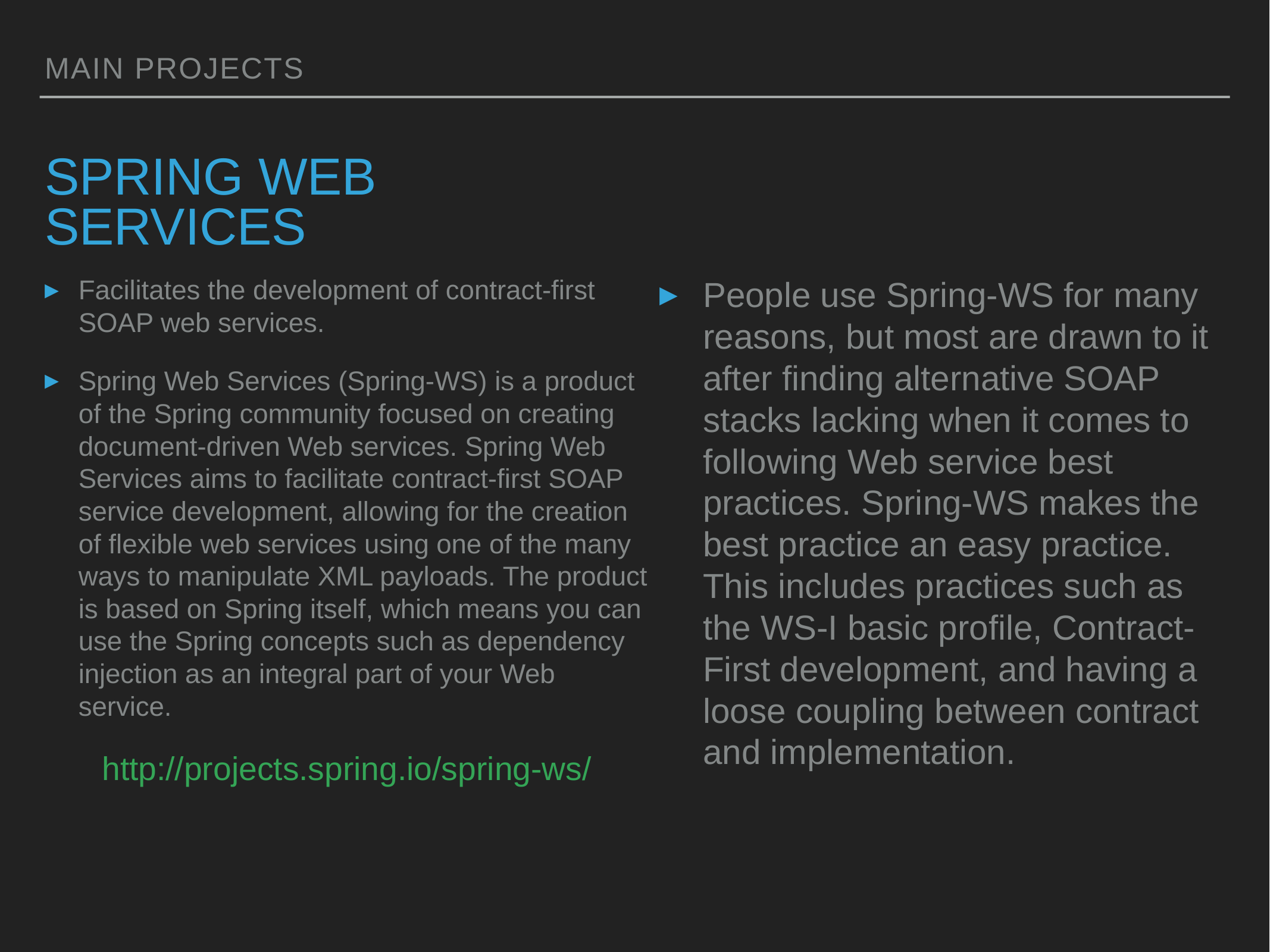

main projects
# spring web services
Facilitates the development of contract-first SOAP web services.
Spring Web Services (Spring-WS) is a product of the Spring community focused on creating document-driven Web services. Spring Web Services aims to facilitate contract-first SOAP service development, allowing for the creation of flexible web services using one of the many ways to manipulate XML payloads. The product is based on Spring itself, which means you can use the Spring concepts such as dependency injection as an integral part of your Web service.
http://projects.spring.io/spring-ws/
People use Spring-WS for many reasons, but most are drawn to it after finding alternative SOAP stacks lacking when it comes to following Web service best practices. Spring-WS makes the best practice an easy practice. This includes practices such as the WS-I basic profile, Contract-First development, and having a loose coupling between contract and implementation.